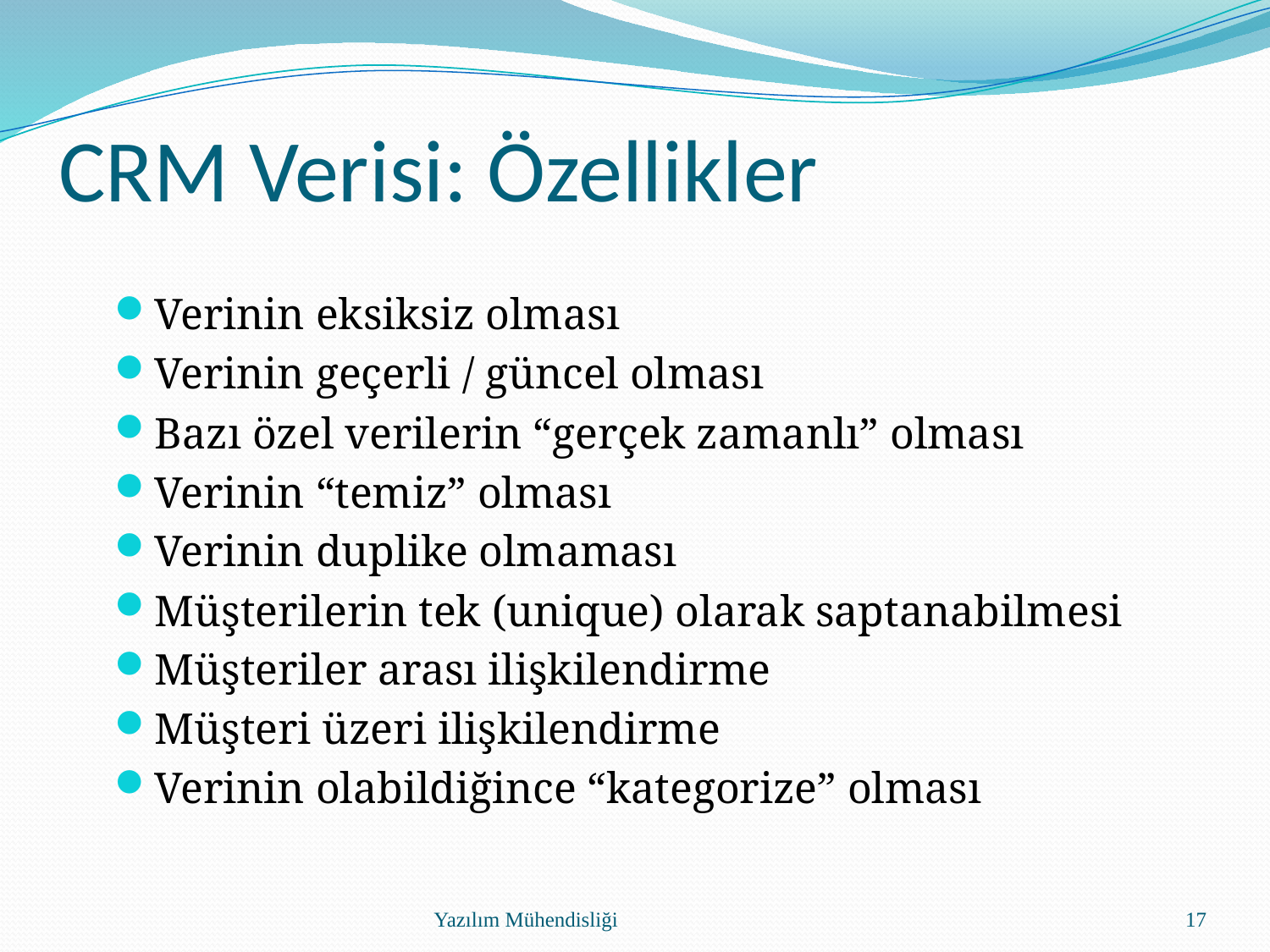

# CRM Verisi: Özellikler

Verinin eksiksiz olması
Verinin geçerli / güncel olması
Bazı özel verilerin “gerçek zamanlı” olması
Verinin “temiz” olması
Verinin duplike olmaması
Müşterilerin tek (unique) olarak saptanabilmesi
Müşteriler arası ilişkilendirme
Müşteri üzeri ilişkilendirme
Verinin olabildiğince “kategorize” olması
Yazılım Mühendisliği
17